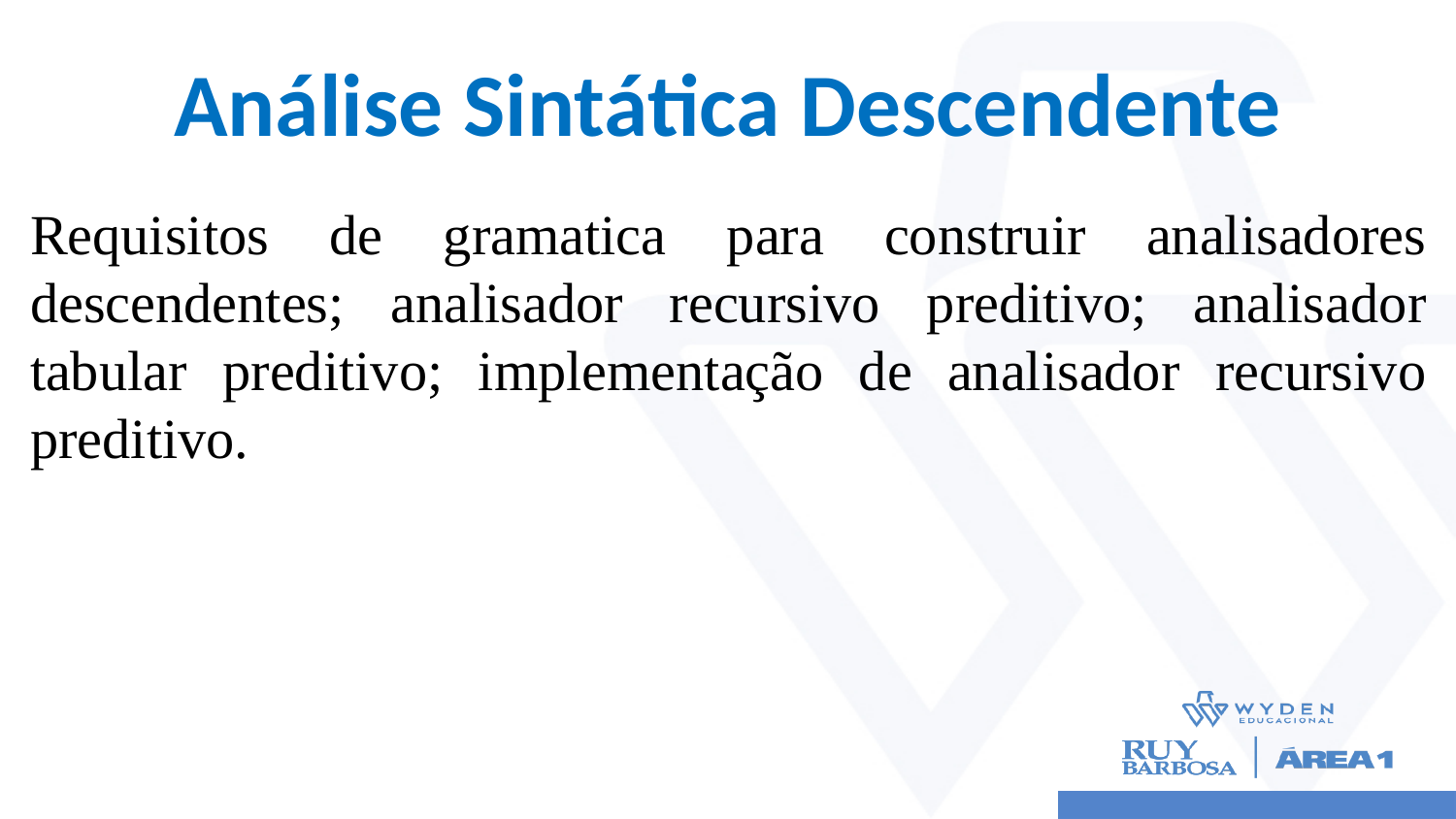

# Análise Sintática Descendente
Requisitos de gramatica para construir analisadores descendentes; analisador recursivo preditivo; analisador tabular preditivo; implementação de analisador recursivo preditivo.